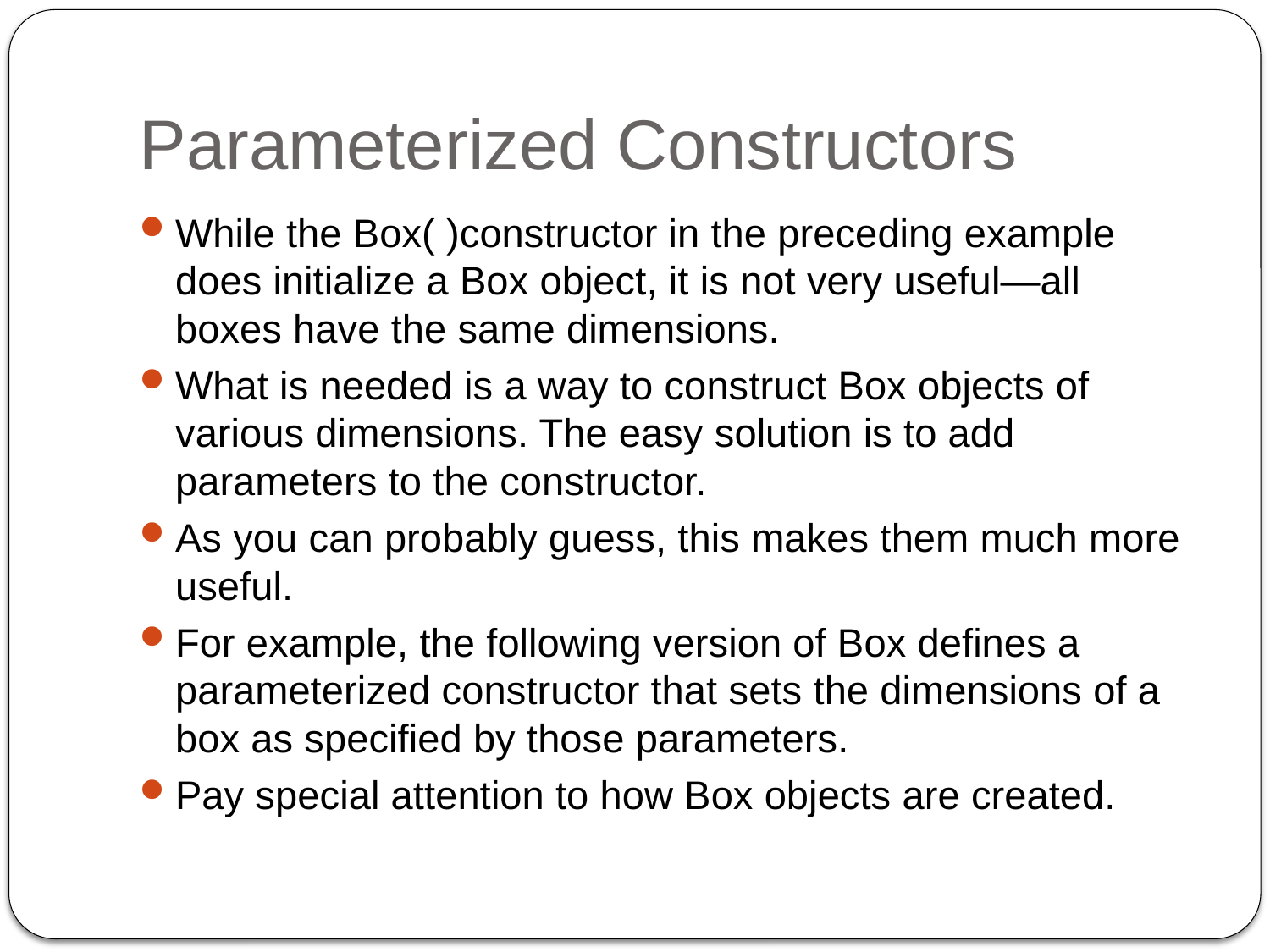

# Parameterized Constructors
While the Box( )constructor in the preceding example does initialize a Box object, it is not very useful—all boxes have the same dimensions.
What is needed is a way to construct Box objects of various dimensions. The easy solution is to add parameters to the constructor.
As you can probably guess, this makes them much more useful.
For example, the following version of Box defines a parameterized constructor that sets the dimensions of a box as specified by those parameters.
Pay special attention to how Box objects are created.